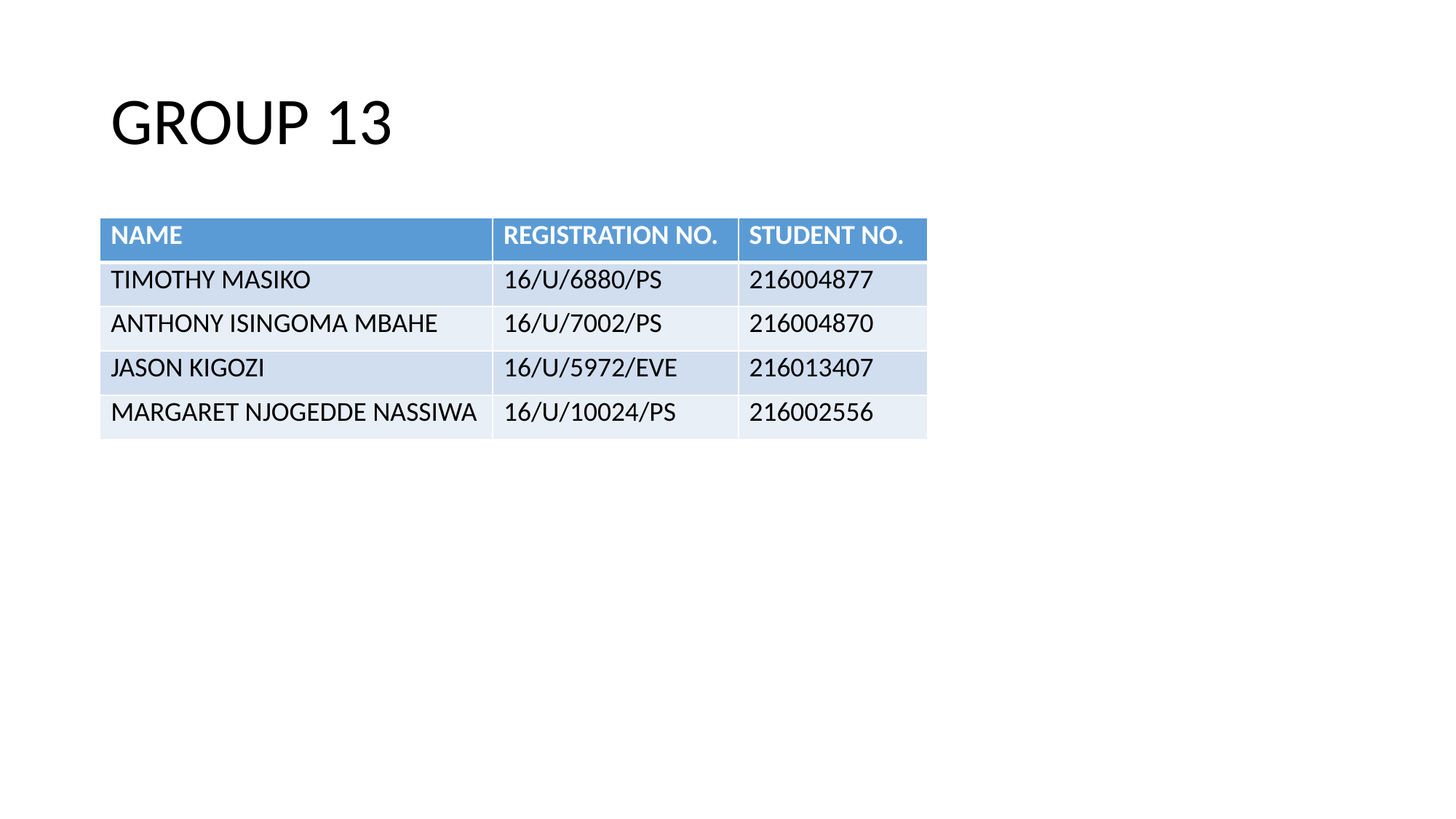

# GROUP 13
| NAME | REGISTRATION NO. | STUDENT NO. |
| --- | --- | --- |
| TIMOTHY MASIKO | 16/U/6880/PS | 216004877 |
| ANTHONY ISINGOMA MBAHE | 16/U/7002/PS | 216004870 |
| JASON KIGOZI | 16/U/5972/EVE | 216013407 |
| MARGARET NJOGEDDE NASSIWA | 16/U/10024/PS | 216002556 |